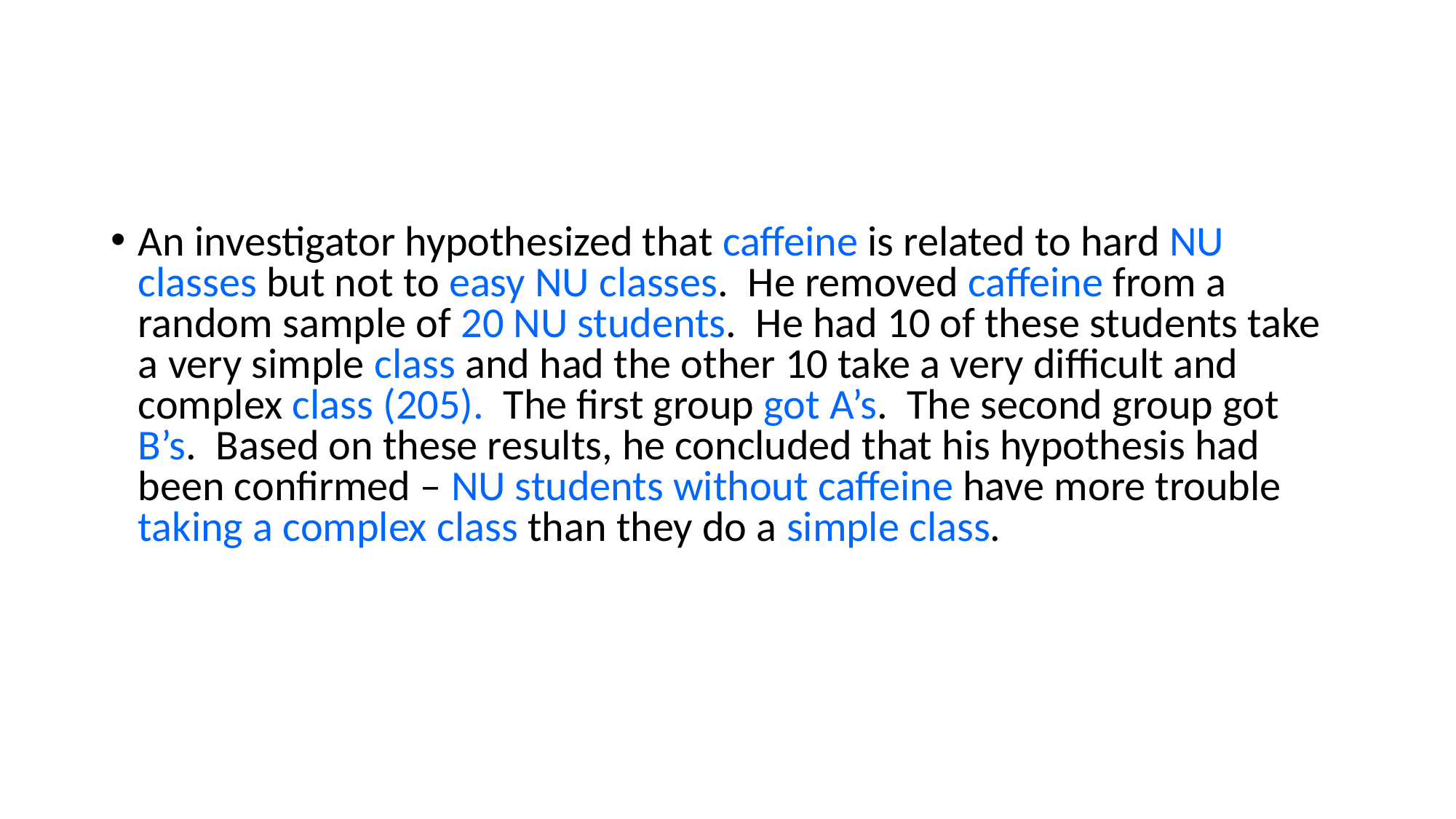

#
An investigator hypothesized that caffeine is related to hard NU classes but not to easy NU classes.  He removed caffeine from a random sample of 20 NU students.  He had 10 of these students take a very simple class and had the other 10 take a very difficult and complex class (205).  The first group got A’s.  The second group got B’s.  Based on these results, he concluded that his hypothesis had been confirmed – NU students without caffeine have more trouble taking a complex class than they do a simple class.